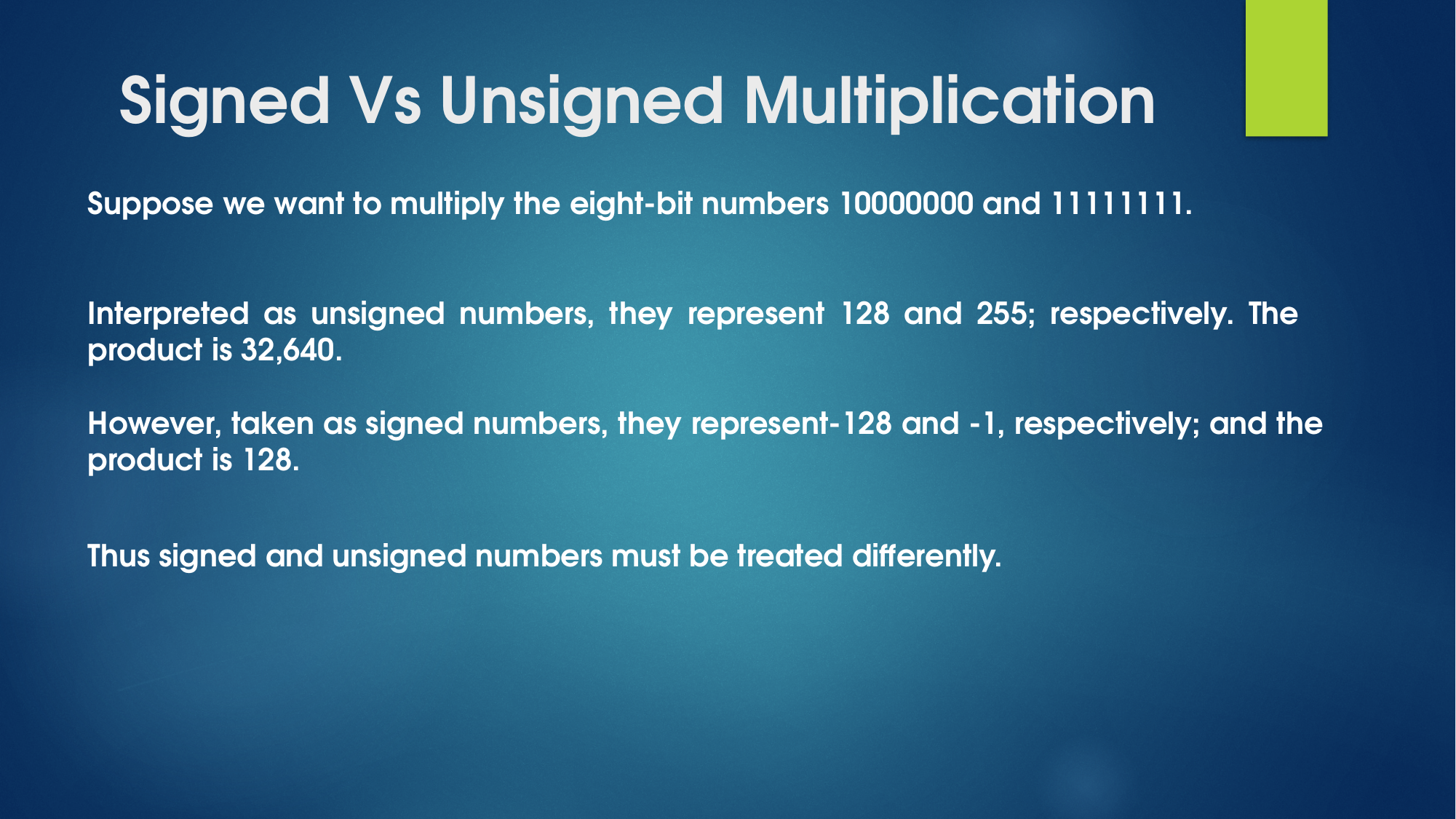

# Signed Vs Unsigned Multiplication
Suppose we want to multiply the eight-bit numbers 10000000 and 11111111.
Interpreted as unsigned numbers, they represent 128 and 255; respectively. The product is 32,640.
However, taken as signed numbers, they represent-128 and -1, respectively; and the product is 128.
Thus signed and unsigned numbers must be treated differently.